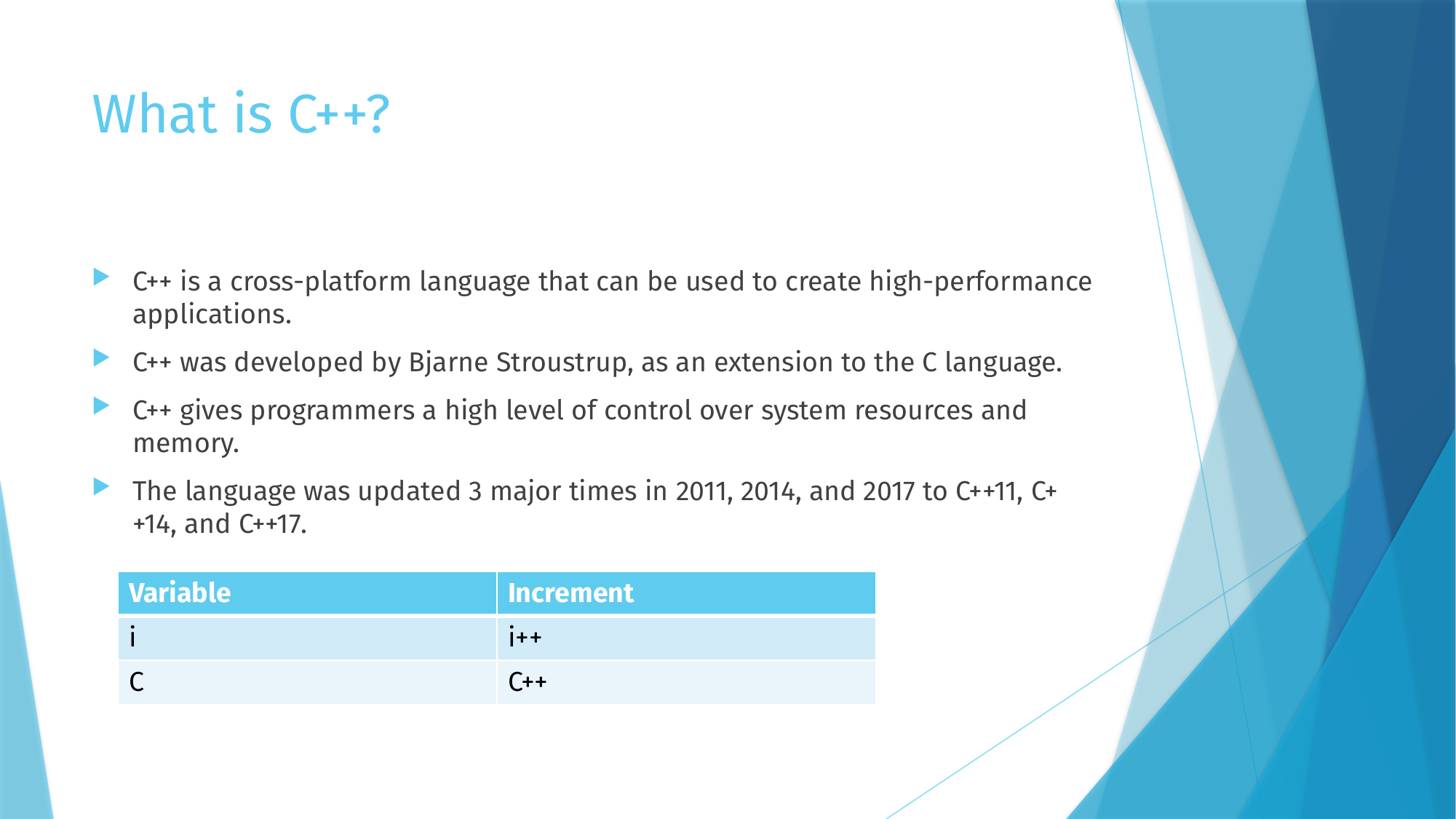

# What is C++?
C++ is a cross-platform language that can be used to create high-performance applications.
C++ was developed by Bjarne Stroustrup, as an extension to the C language.
C++ gives programmers a high level of control over system resources and memory.
The language was updated 3 major times in 2011, 2014, and 2017 to C++11, C++14, and C++17.
| Variable | Increment |
| --- | --- |
| i | i++ |
| C | C++ |